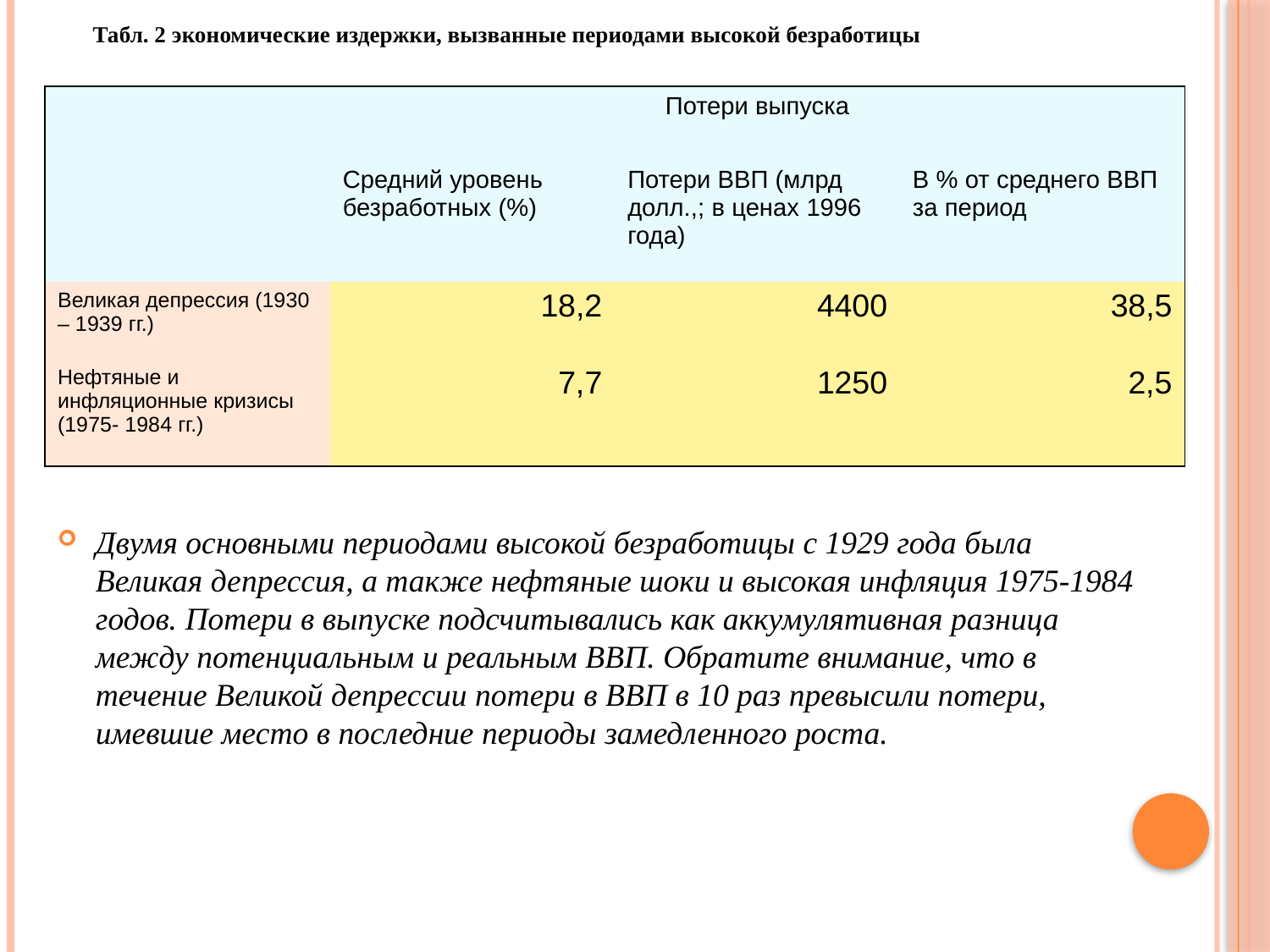

Табл. 2 экономические издержки, вызванные периодами высокой безработицы
|  | Потери выпуска |  |  |
| --- | --- | --- | --- |
|  | Средний уровень безработных (%) | Потери ВВП (млрд долл.,; в ценах 1996 года) | В % от среднего ВВП за период |
| Великая депрессия (1930 – 1939 гг.) | 18,2 | 4400 | 38,5 |
| Нефтяные и инфляционные кризисы (1975- 1984 гг.) | 7,7 | 1250 | 2,5 |
Двумя основными периодами высокой безработицы с 1929 года была Великая депрессия, а также нефтяные шоки и высокая инфляция 1975-1984 годов. Потери в выпуске подсчитывались как аккумулятивная разница между потенциальным и реальным ВВП. Обратите внимание, что в течение Великой депрессии потери в ВВП в 10 раз превысили потери, имевшие место в последние периоды замедленного роста.